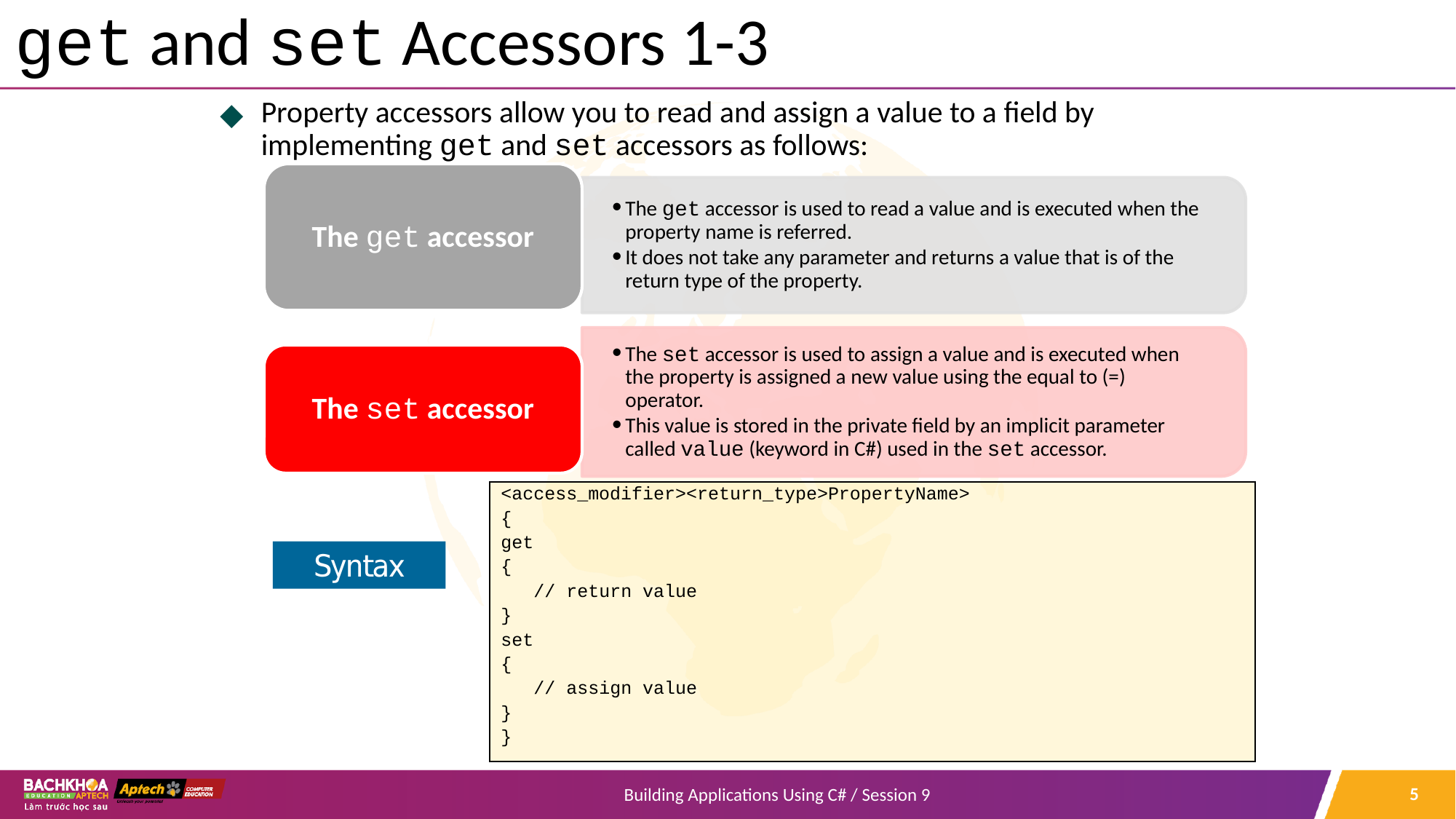

# get and set Accessors 1-3

Property accessors allow you to read and assign a value to a field by implementing get and set accessors as follows:

The get accessor
The get accessor is used to read a value and is executed when the property name is referred.
It does not take any parameter and returns a value that is of the return type of the property.
The set accessor is used to assign a value and is executed when the property is assigned a new value using the equal to (=) operator.
This value is stored in the private field by an implicit parameter called value (keyword in C#) used in the set accessor.

The set accessor
<access_modifier><return_type>PropertyName>
{
get
{
   // return value
}
set
{
   // assign value
}
}

Syntax
5
Building Applications Using C# / Session 9